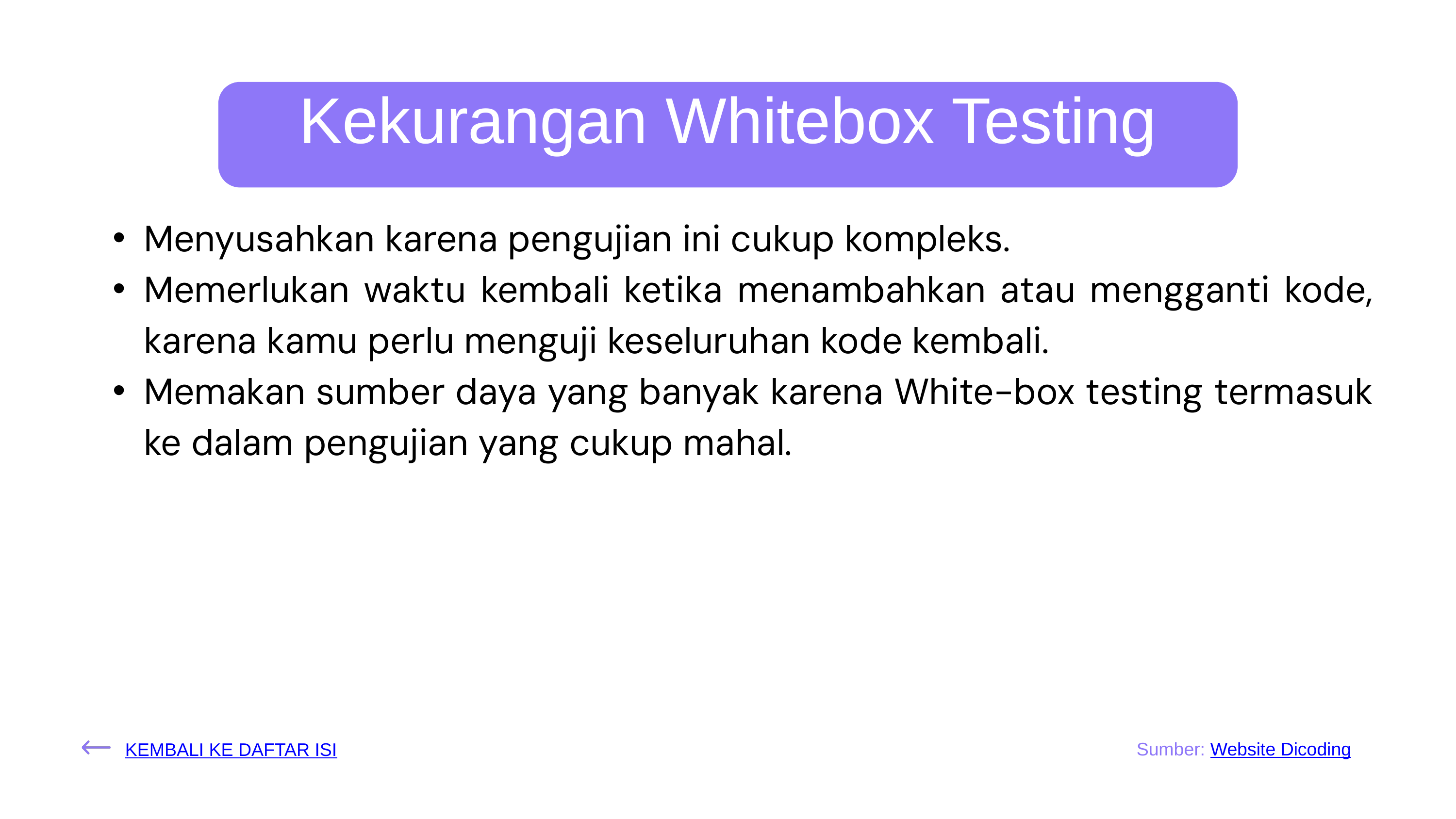

Kekurangan Whitebox Testing
Menyusahkan karena pengujian ini cukup kompleks.
Memerlukan waktu kembali ketika menambahkan atau mengganti kode, karena kamu perlu menguji keseluruhan kode kembali.
Memakan sumber daya yang banyak karena White-box testing termasuk ke dalam pengujian yang cukup mahal.
Sumber: Website Dicoding
KEMBALI KE DAFTAR ISI